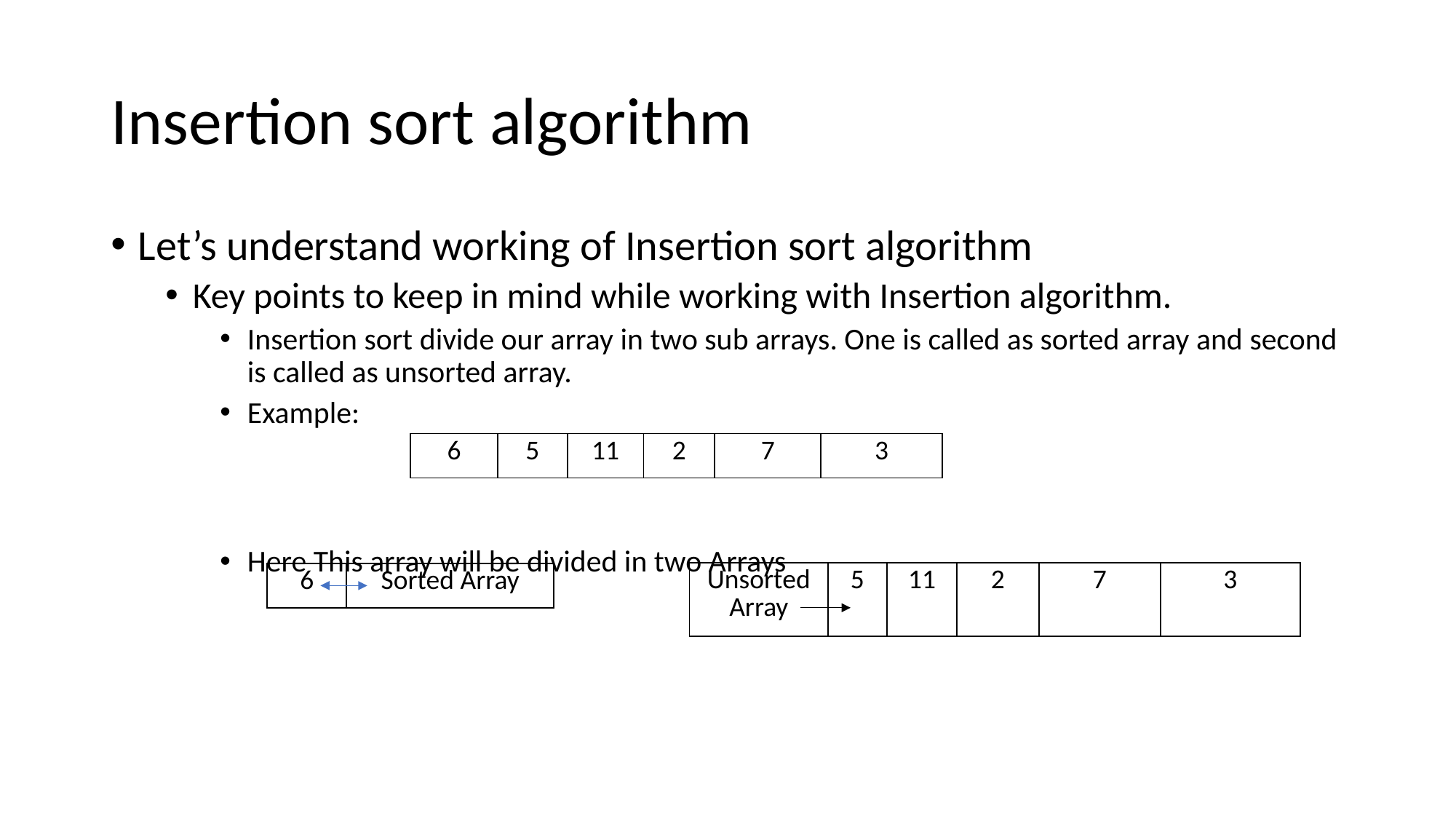

# Insertion sort algorithm
Let’s understand working of Insertion sort algorithm
Key points to keep in mind while working with Insertion algorithm.
Insertion sort divide our array in two sub arrays. One is called as sorted array and second is called as unsorted array.
Example:

Here This array will be divided in two Arrays

| 6 | 5 | 11 | 2 | 7 | 3 |
| --- | --- | --- | --- | --- | --- |
| Unsorted Array | 5 | 11 | 2 | 7 | 3 |
| --- | --- | --- | --- | --- | --- |
| 6 | Sorted Array |
| --- | --- |